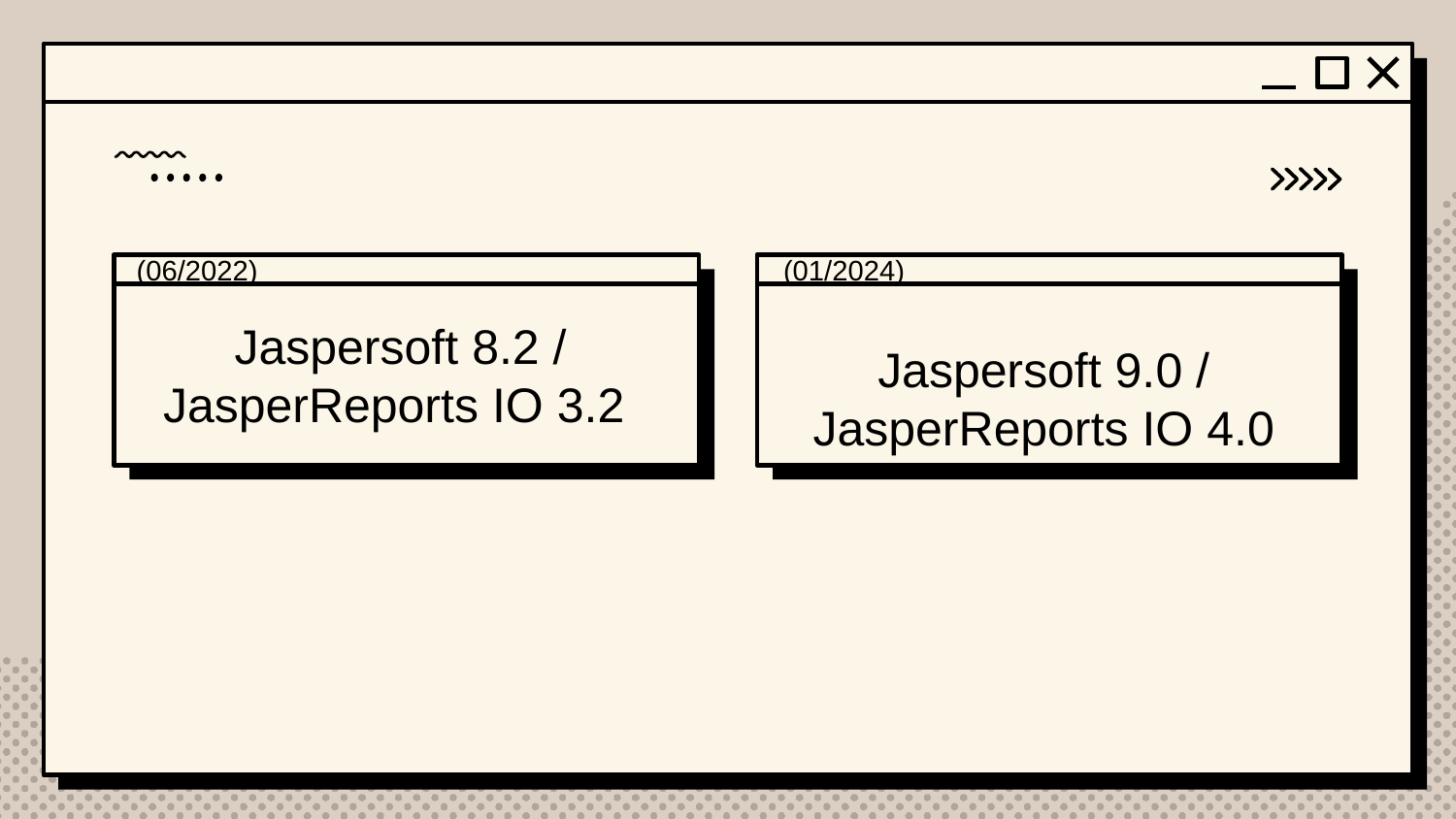

(06/2022)
 (01/2024)

Jaspersoft 8.2 / JasperReports IO 3.2
Jaspersoft 9.0 / JasperReports IO 4.0